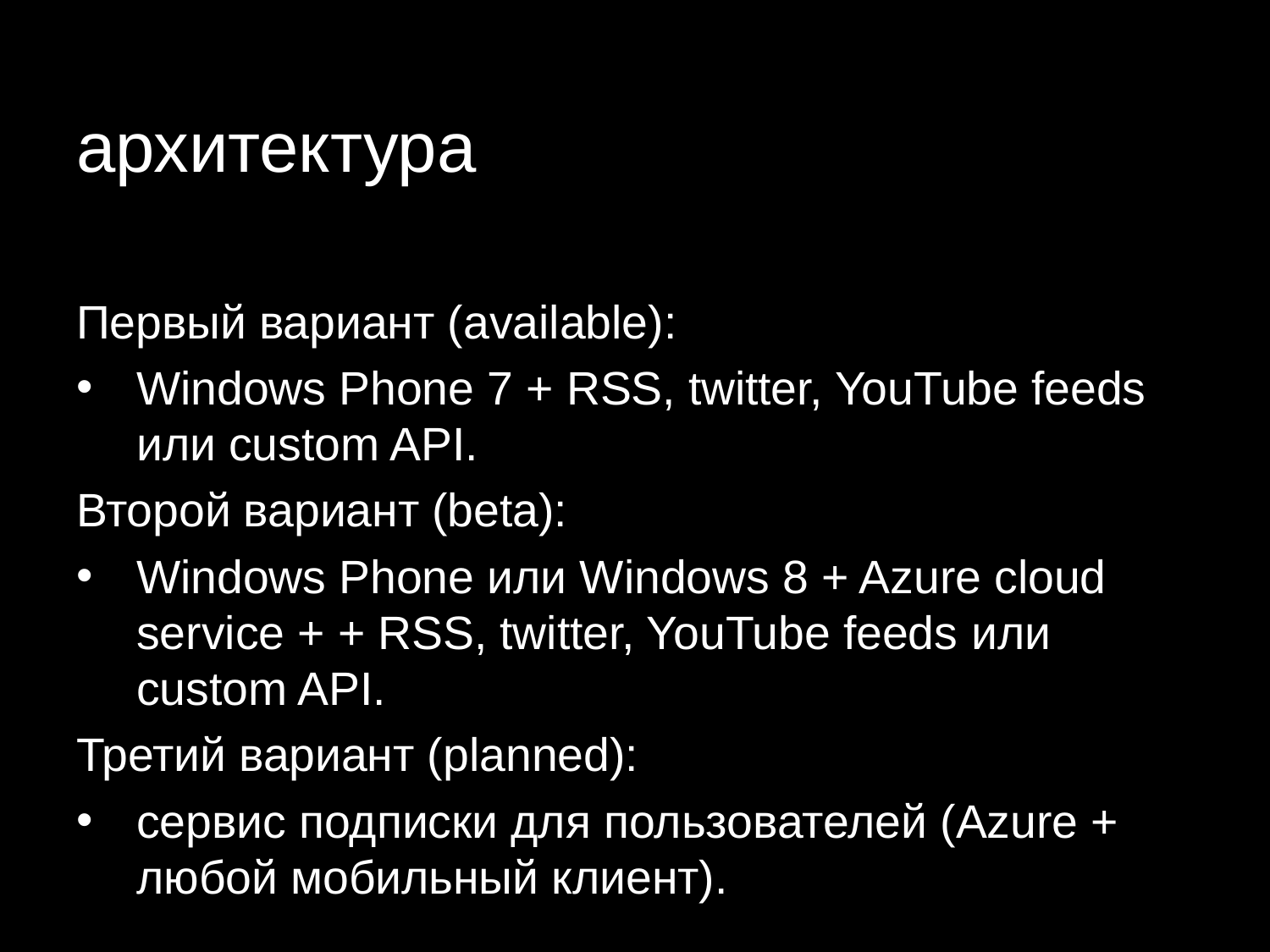

# архитектура
Первый вариант (available):
Windows Phone 7 + RSS, twitter, YouTube feeds или custom API.
Второй вариант (beta):
Windows Phone или Windows 8 + Azure cloud service + + RSS, twitter, YouTube feeds или custom API.
Третий вариант (planned):
сервис подписки для пользователей (Azure + любой мобильный клиент).